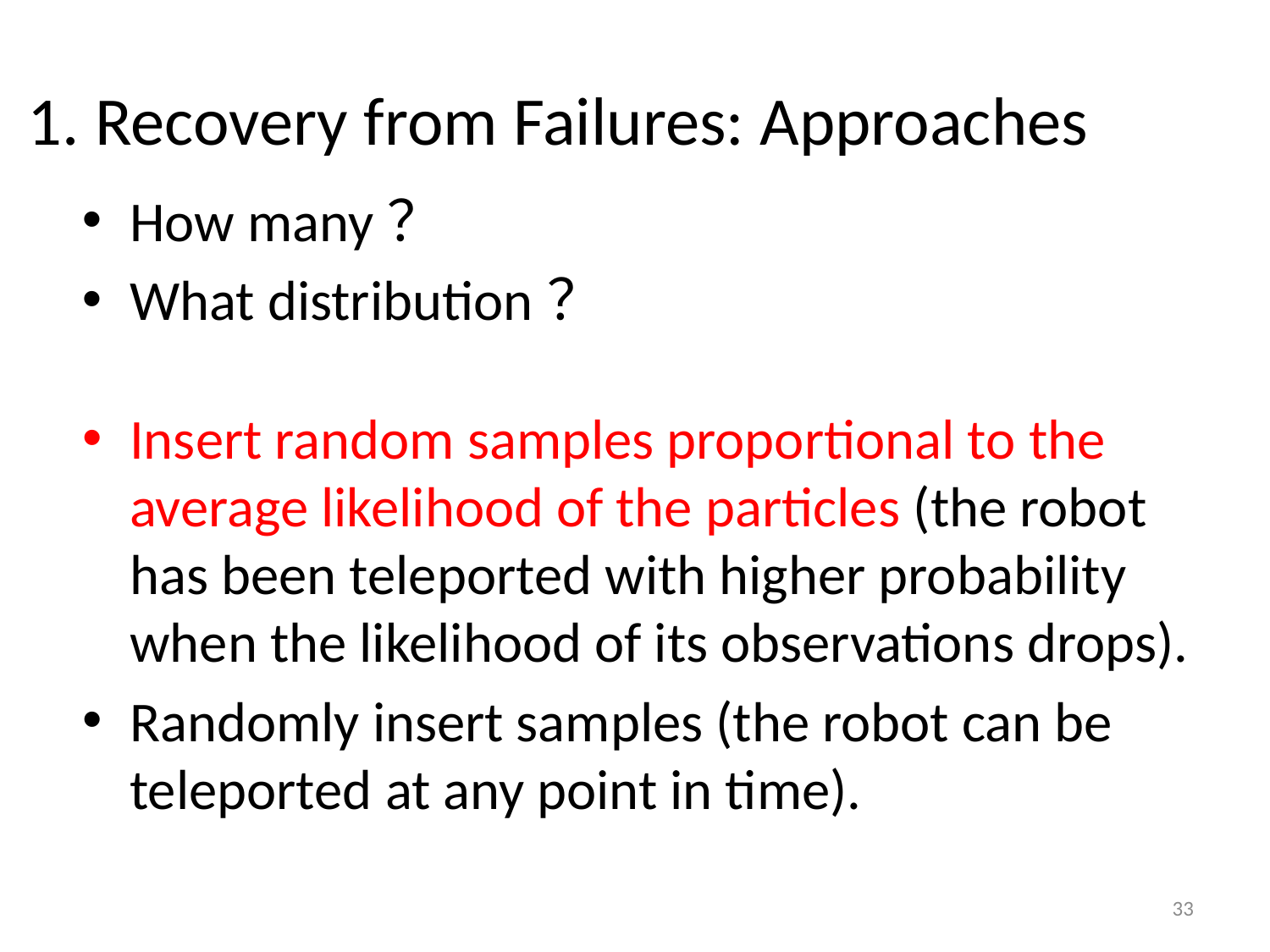

# 1. Recovery from Failures: Approaches
How many？
What distribution？
Insert random samples proportional to the average likelihood of the particles (the robot has been teleported with higher probability when the likelihood of its observations drops).
Randomly insert samples (the robot can be teleported at any point in time).

33